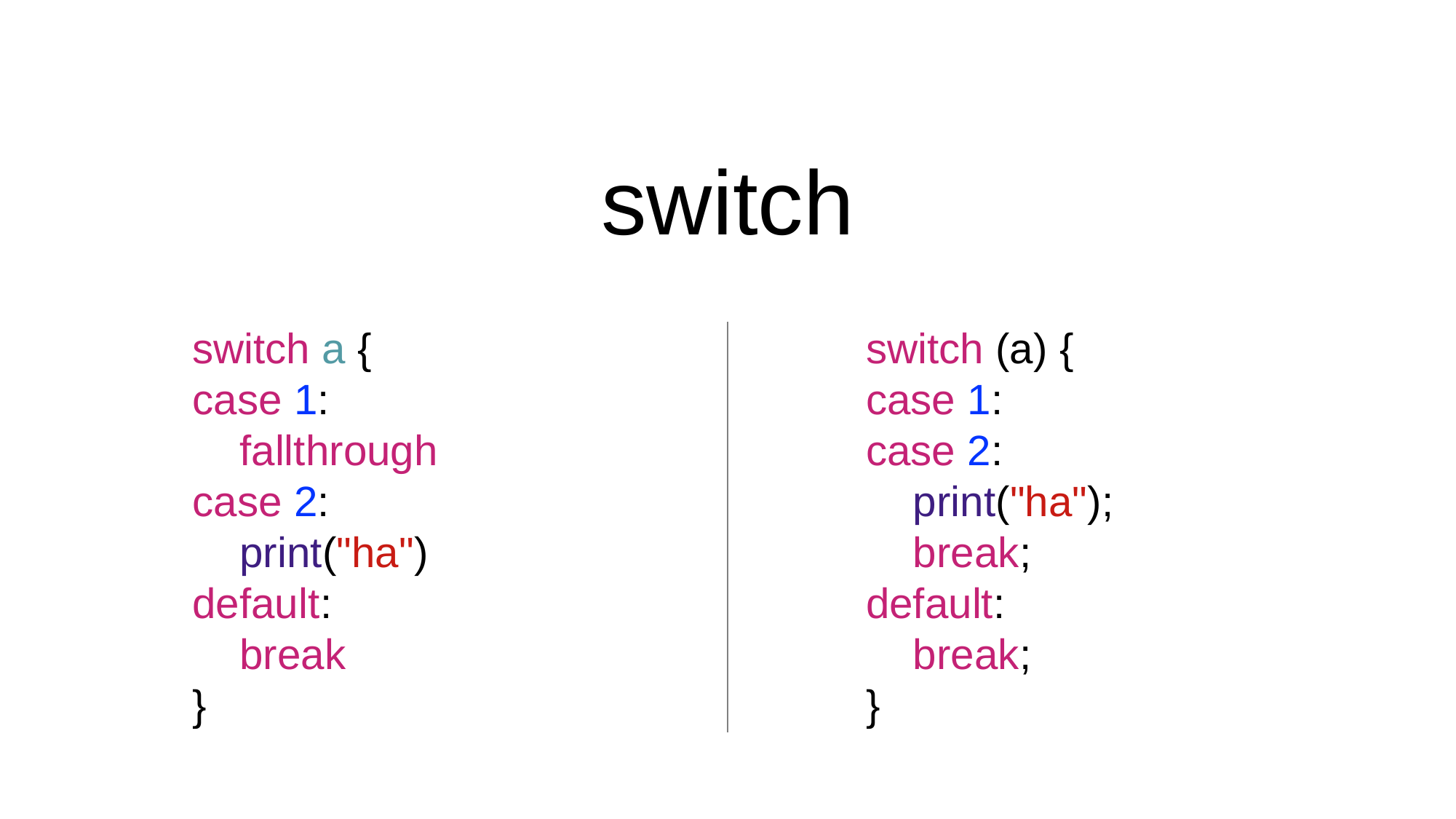

switch
switch a {
case 1:
    fallthrough
case 2:
    print("ha")
default:
    break
}
switch (a) {
case 1:
case 2:
    print("ha");
    break;
default:
    break;
}